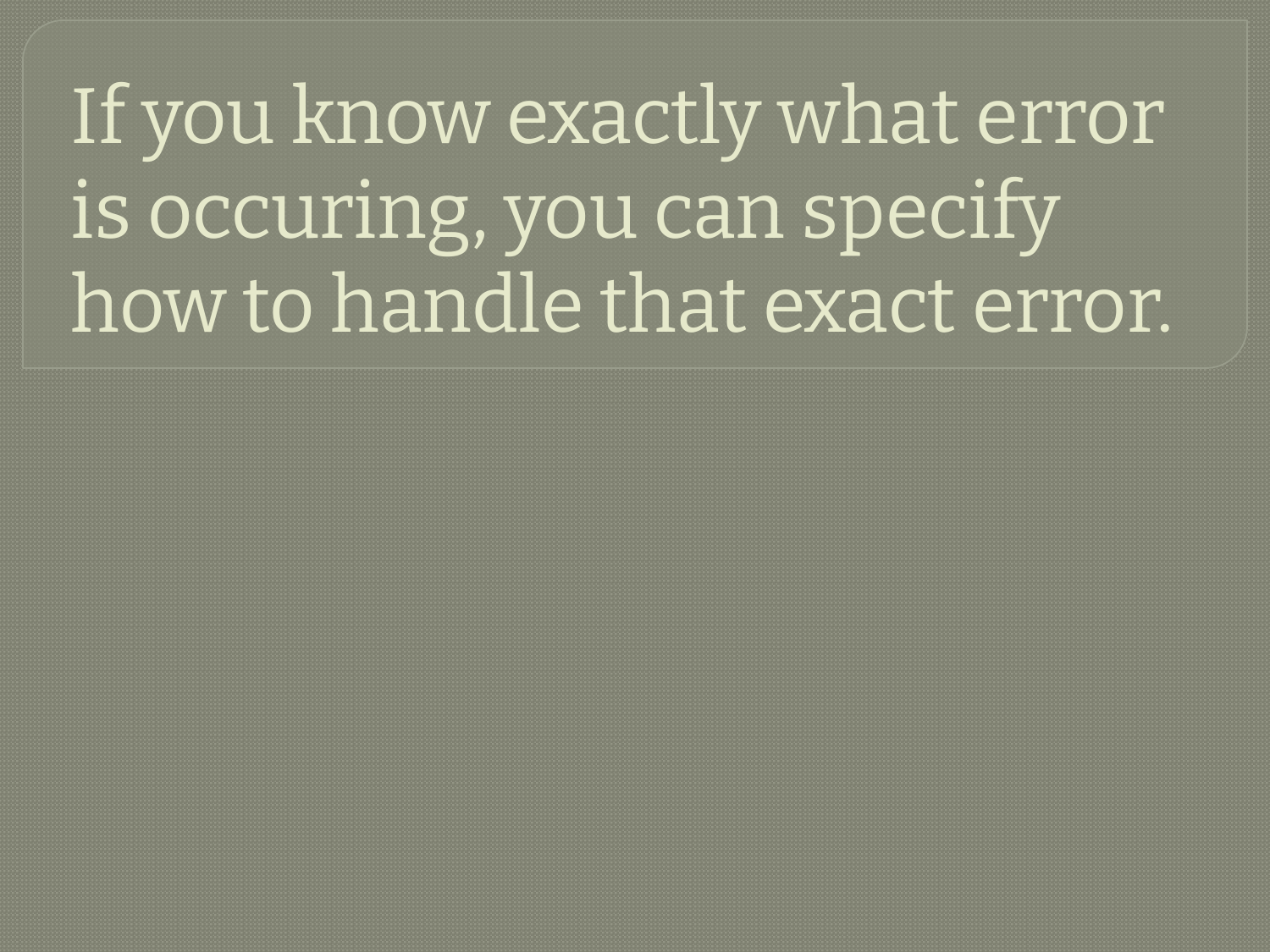

# If you know exactly what error is occuring, you can specify how to handle that exact error.